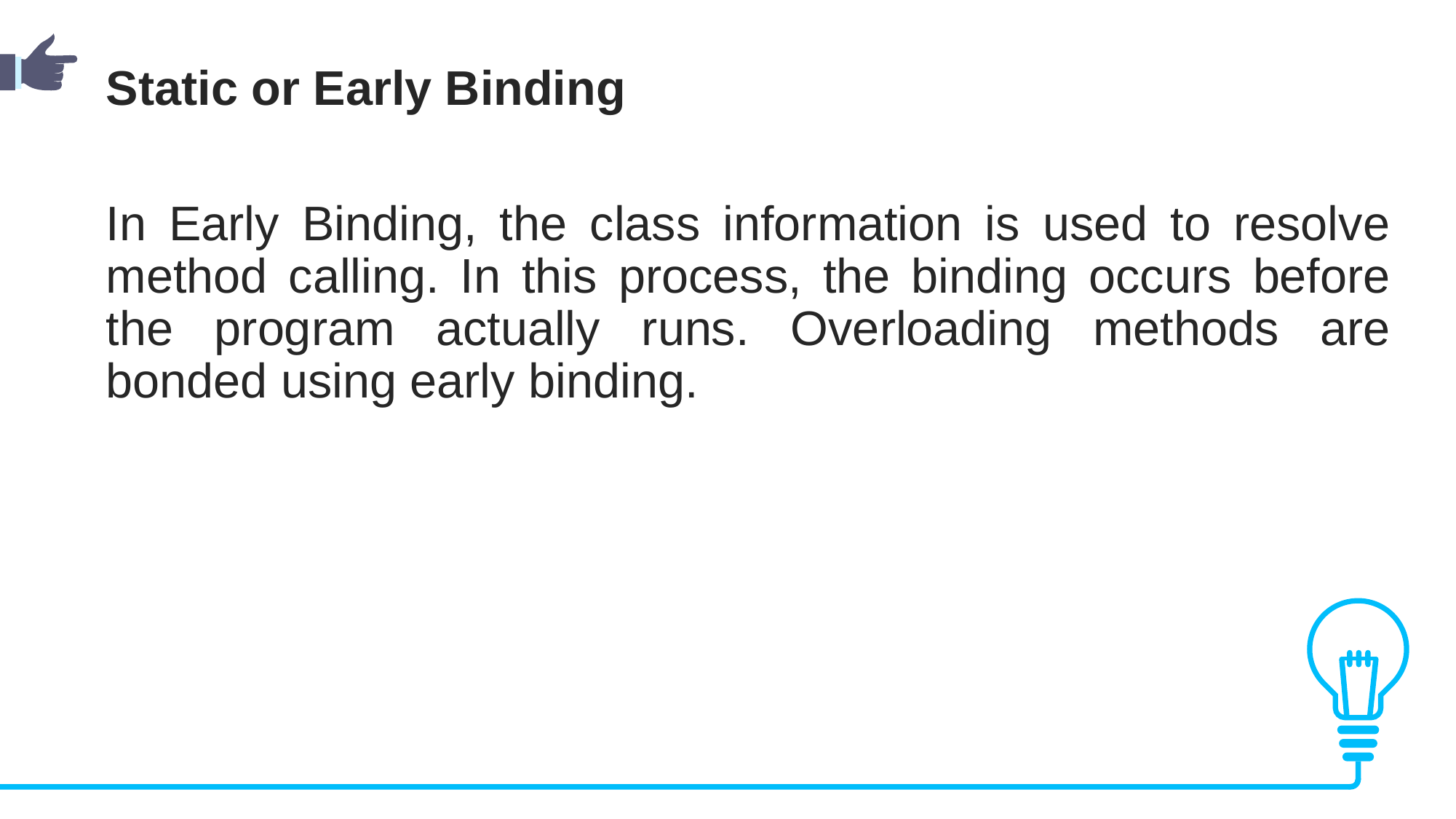

Static or Early Binding

In Early Binding, the class information is used to resolve method calling. In this process, the binding occurs before the program actually runs. Overloading methods are bonded using early binding.